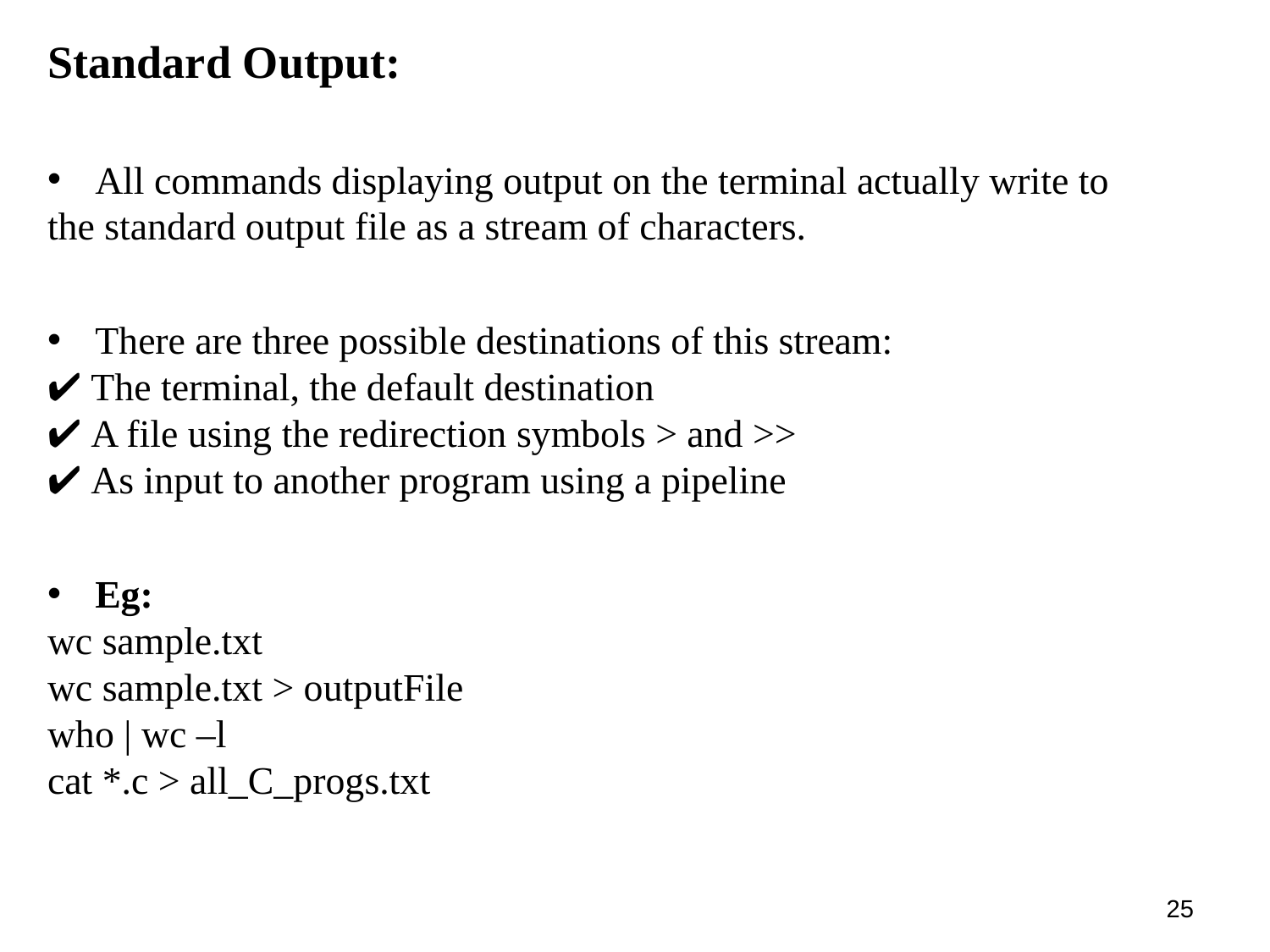

Standard Output:

All commands displaying output on the terminal actually write to
the standard output file as a stream of characters.

There are three possible destinations of this stream:
✔ The terminal, the default destination
✔ A file using the redirection symbols > and >>
✔ As input to another program using a pipeline

Eg:
wc sample.txt
wc sample.txt > outputFile
who | wc –l
cat *.c > all_C_progs.txt
25